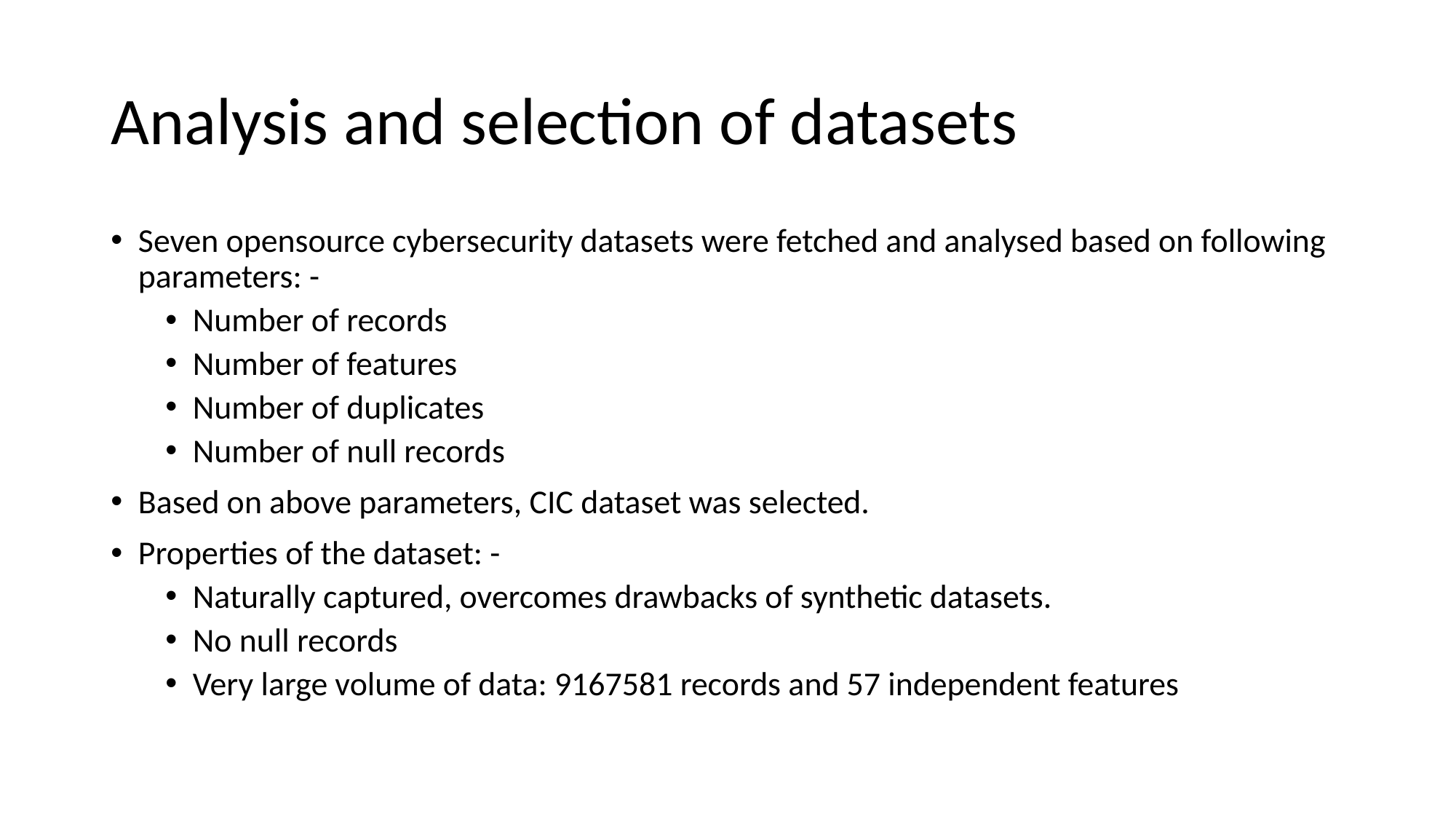

# Analysis and selection of datasets
Seven opensource cybersecurity datasets were fetched and analysed based on following parameters: -
Number of records
Number of features
Number of duplicates
Number of null records
Based on above parameters, CIC dataset was selected.
Properties of the dataset: -
Naturally captured, overcomes drawbacks of synthetic datasets.
No null records
Very large volume of data: 9167581 records and 57 independent features